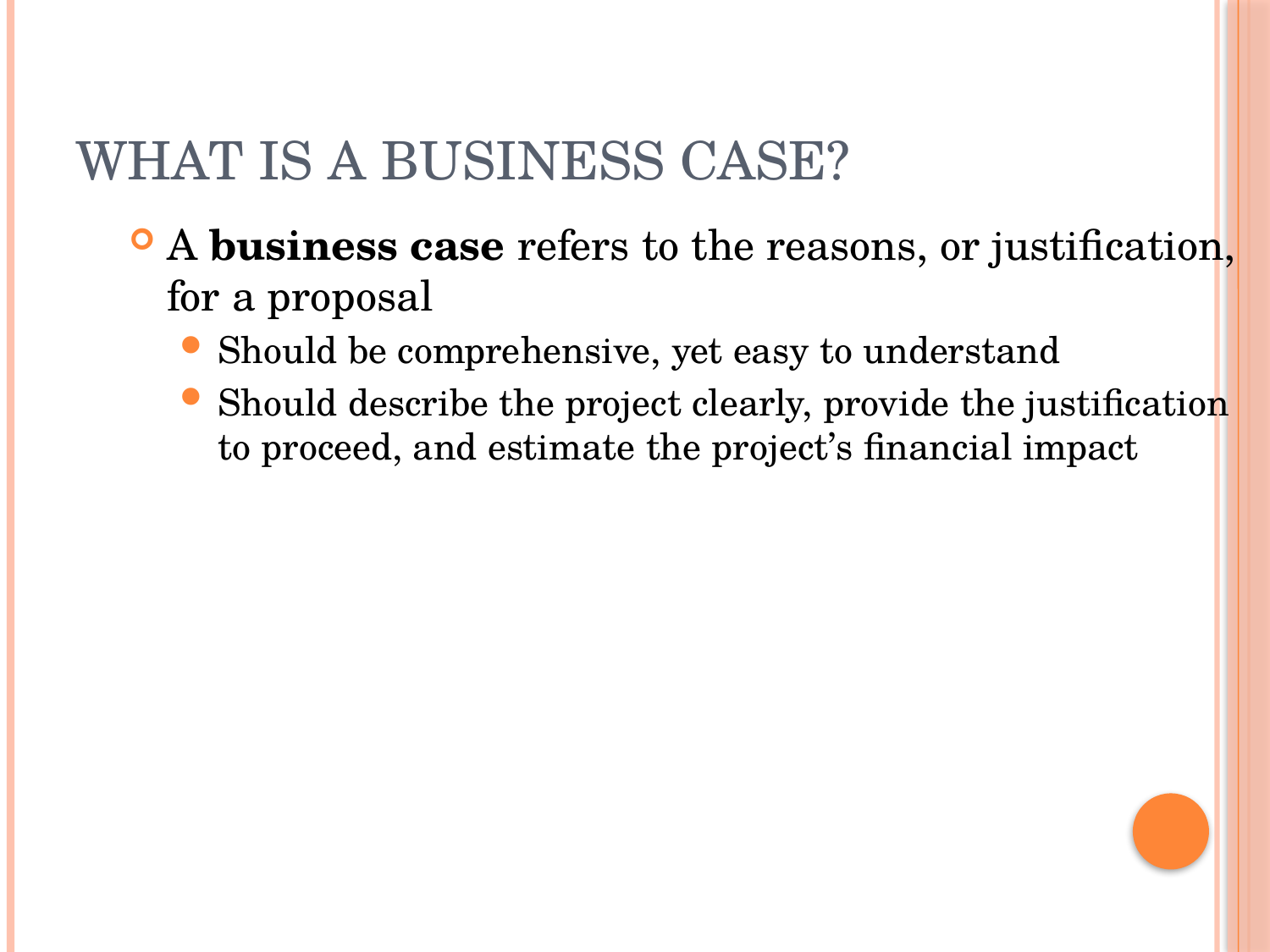

# What Is a Business Case?
A business case refers to the reasons, or justification, for a proposal
Should be comprehensive, yet easy to understand
Should describe the project clearly, provide the justification to proceed, and estimate the project’s financial impact
9